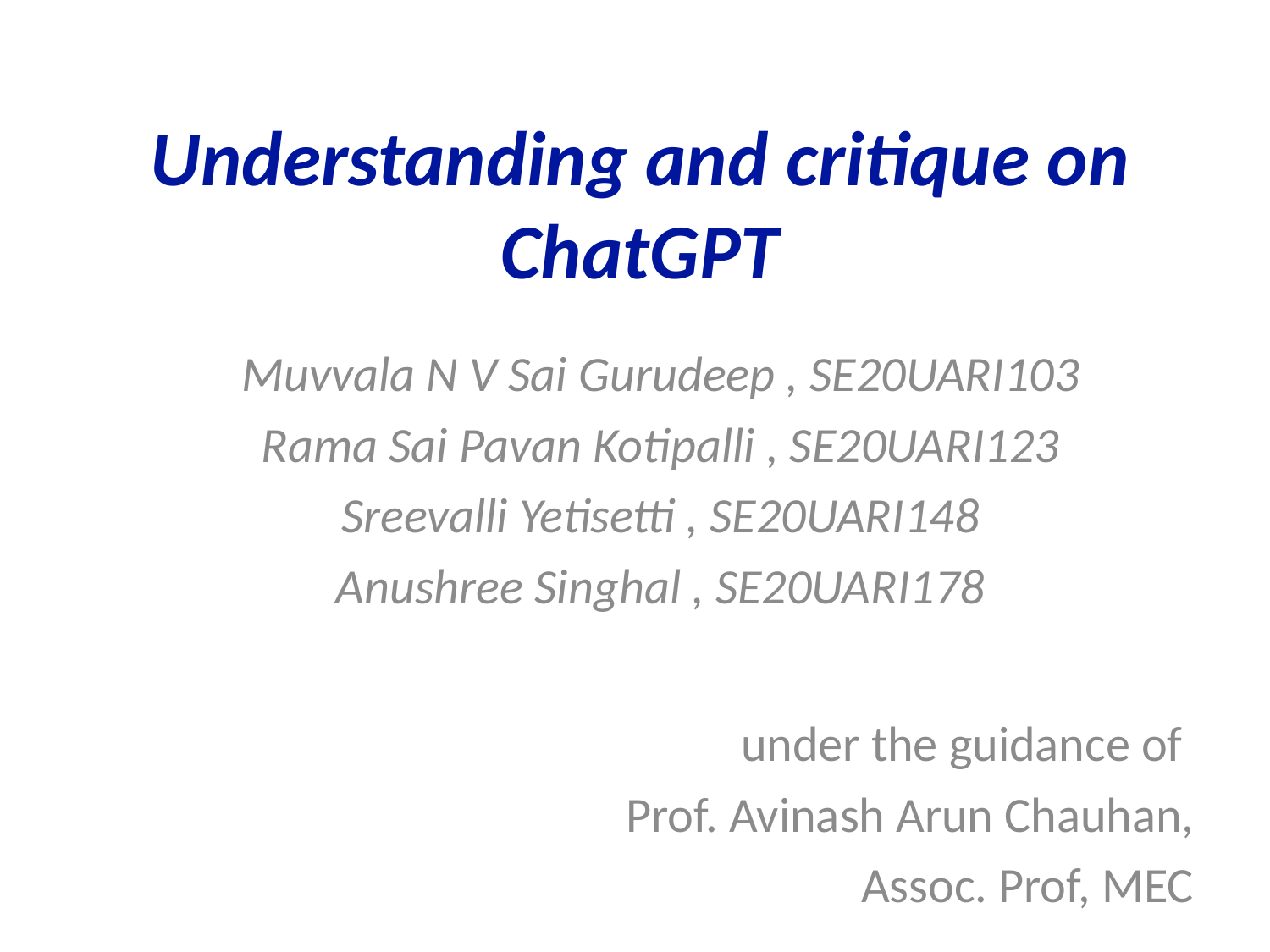

Understanding and critique on ChatGPT

Muvvala N V Sai Gurudeep , SE20UARI103
Rama Sai Pavan Kotipalli , SE20UARI123
Sreevalli Yetisetti , SE20UARI148
Anushree Singhal , SE20UARI178

 under the guidance of
Prof. Avinash Arun Chauhan,
Assoc. Prof, MEC